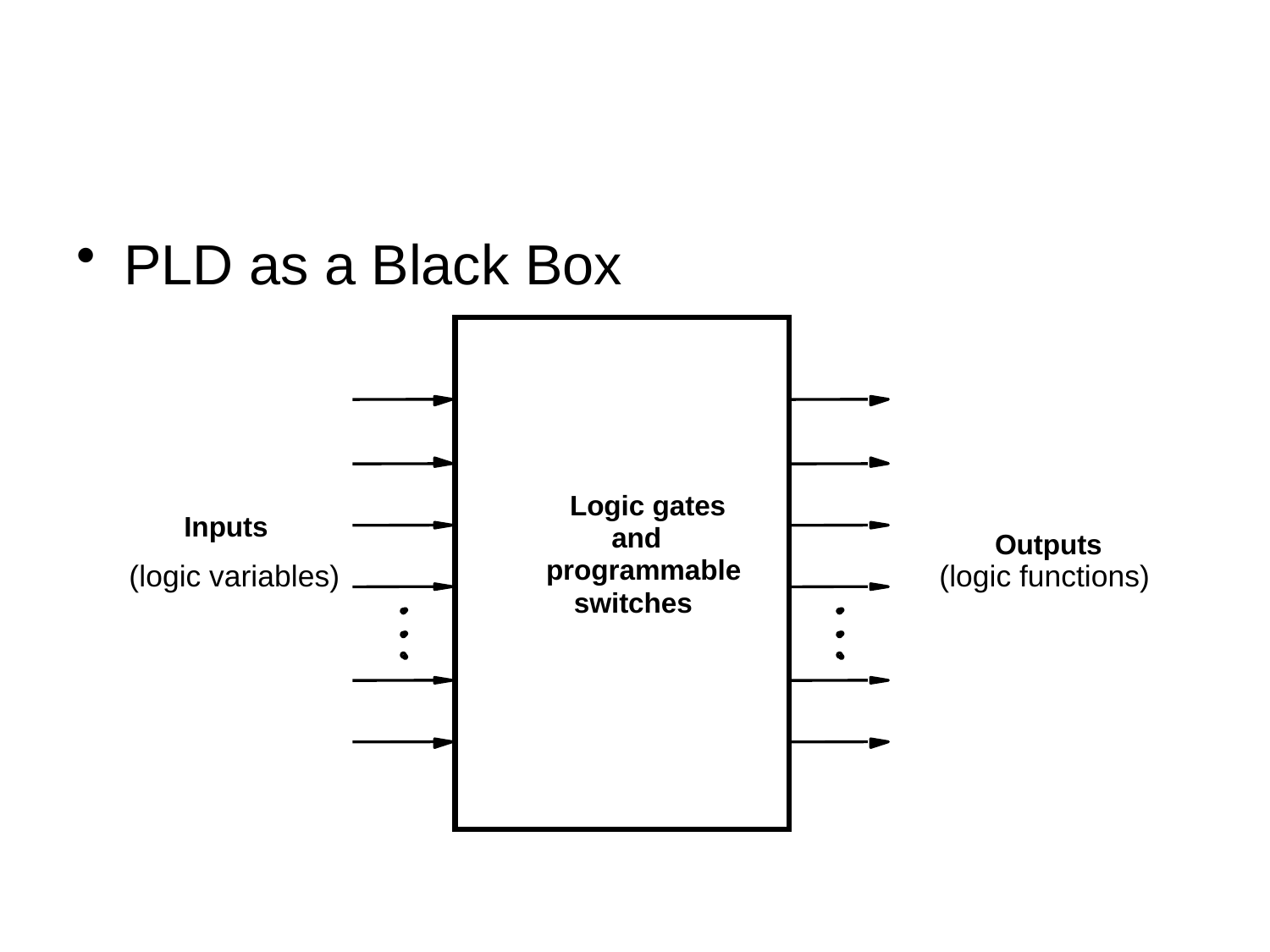

PLD as a Black Box

Logic gates
Inputs
and

Outputs
programmable
(logic variables)
(logic functions)

switches